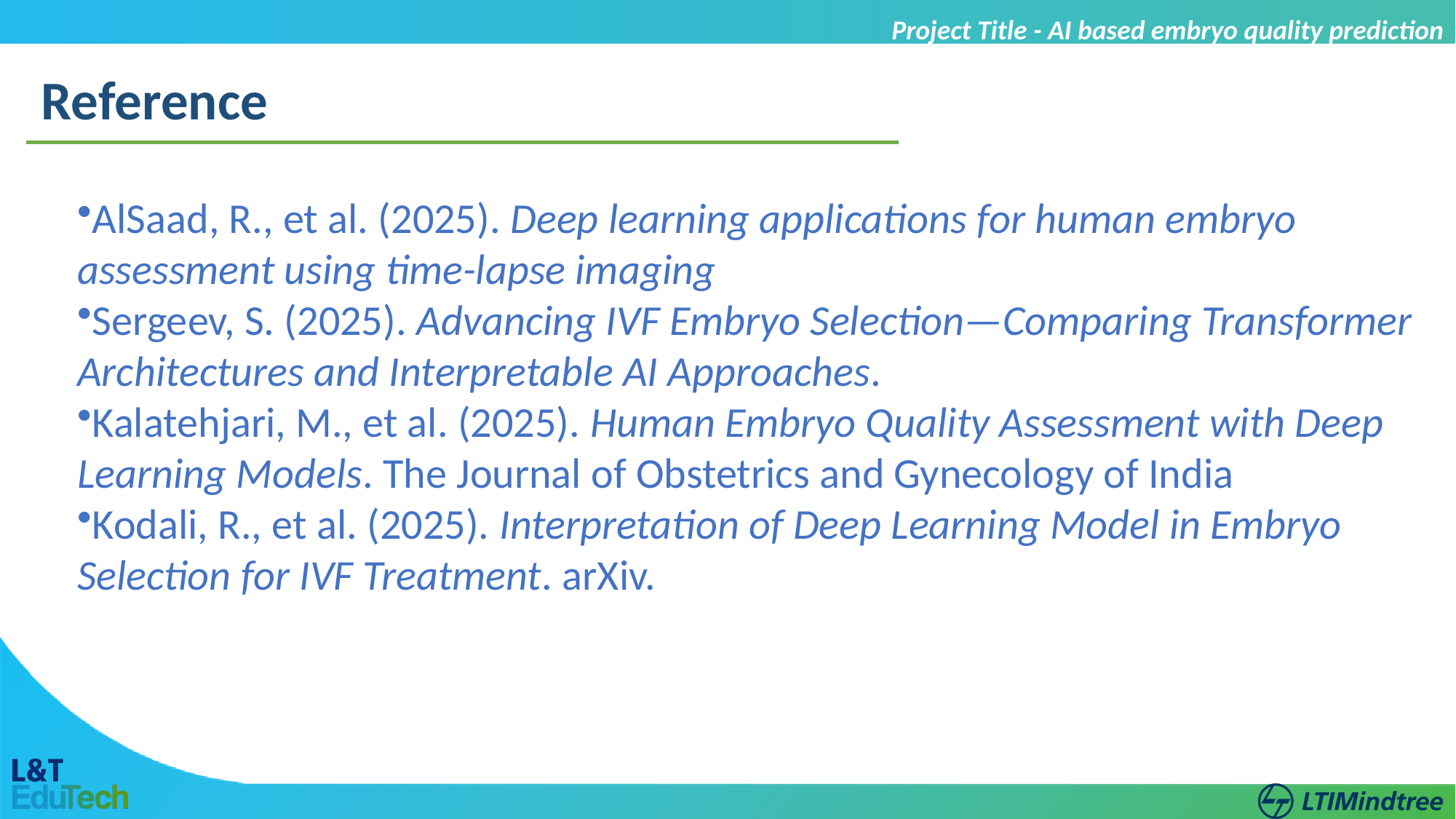

Project Title - AI based embryo quality prediction

Reference
AlSaad, R., et al. (2025). Deep learning applications for human embryo assessment using time-lapse imaging
Sergeev, S. (2025). Advancing IVF Embryo Selection—Comparing Transformer Architectures and Interpretable AI Approaches.
Kalatehjari, M., et al. (2025). Human Embryo Quality Assessment with Deep Learning Models. The Journal of Obstetrics and Gynecology of India
Kodali, R., et al. (2025). Interpretation of Deep Learning Model in Embryo Selection for IVF Treatment. arXiv.